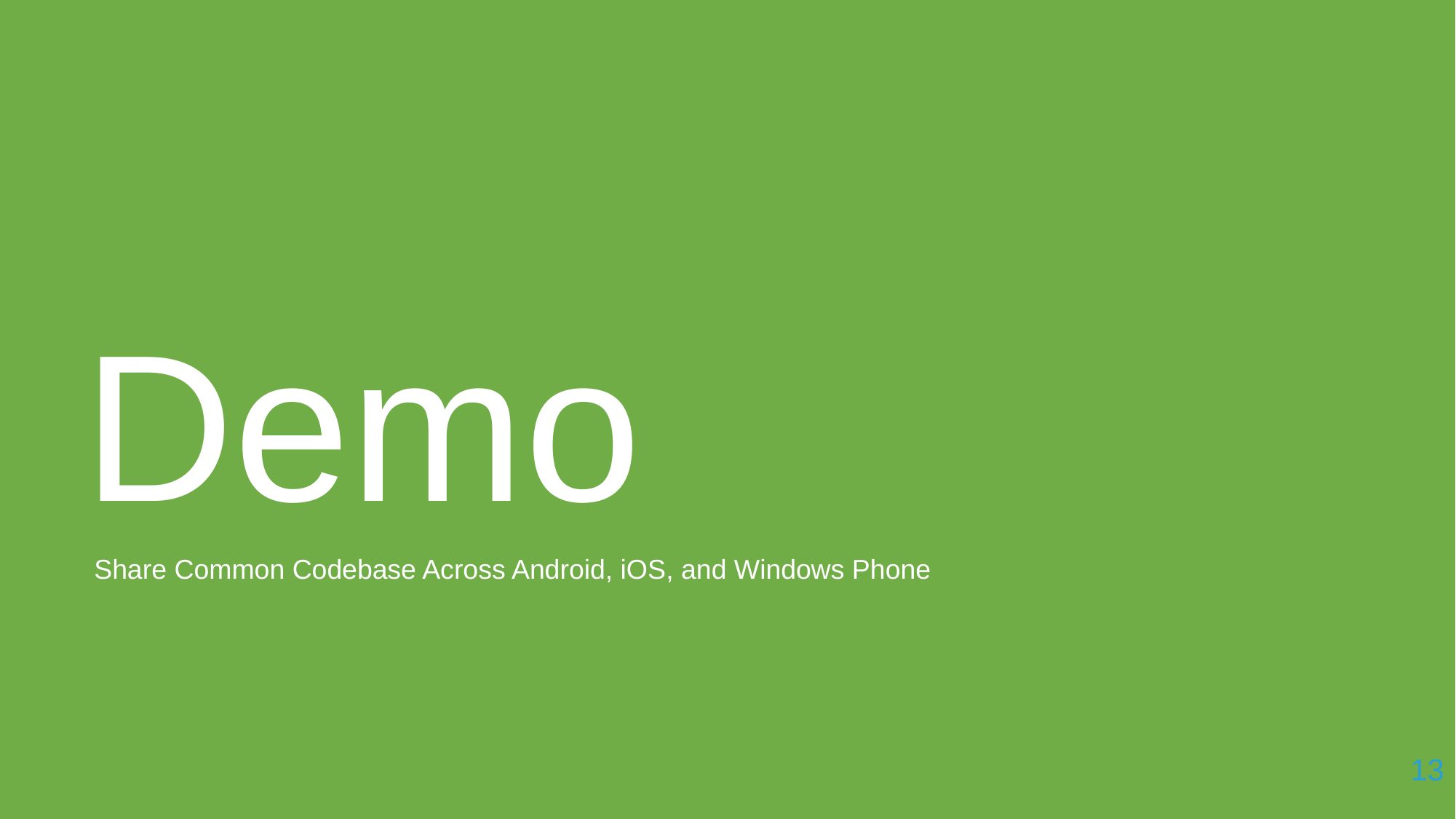

# Demo
Share Common Codebase Across Android, iOS, and Windows Phone
13